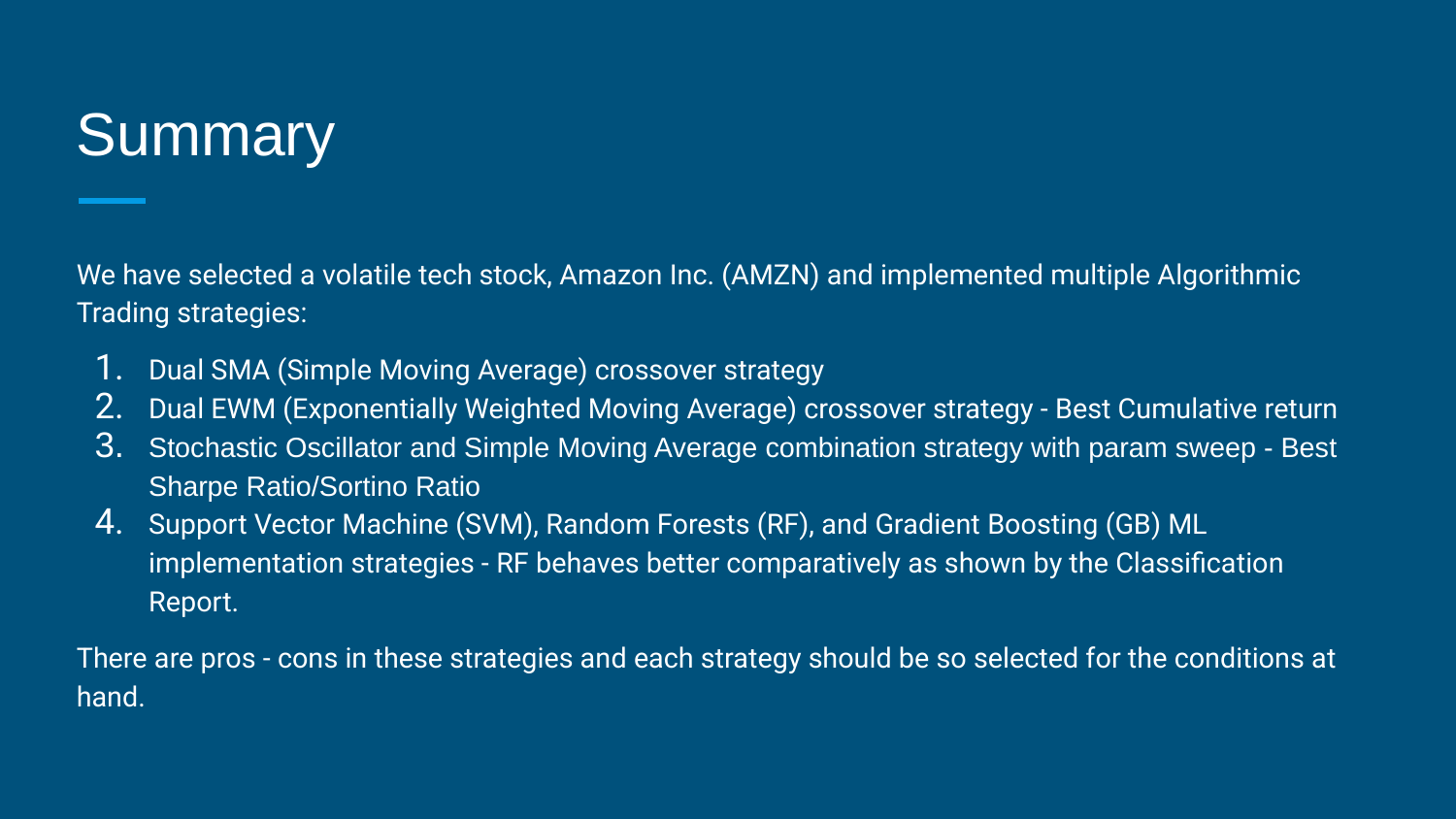

# Summary
We have selected a volatile tech stock, Amazon Inc. (AMZN) and implemented multiple Algorithmic Trading strategies:
Dual SMA (Simple Moving Average) crossover strategy
Dual EWM (Exponentially Weighted Moving Average) crossover strategy - Best Cumulative return
Stochastic Oscillator and Simple Moving Average combination strategy with param sweep - Best Sharpe Ratio/Sortino Ratio
Support Vector Machine (SVM), Random Forests (RF), and Gradient Boosting (GB) ML implementation strategies - RF behaves better comparatively as shown by the Classification Report.
There are pros - cons in these strategies and each strategy should be so selected for the conditions at hand.